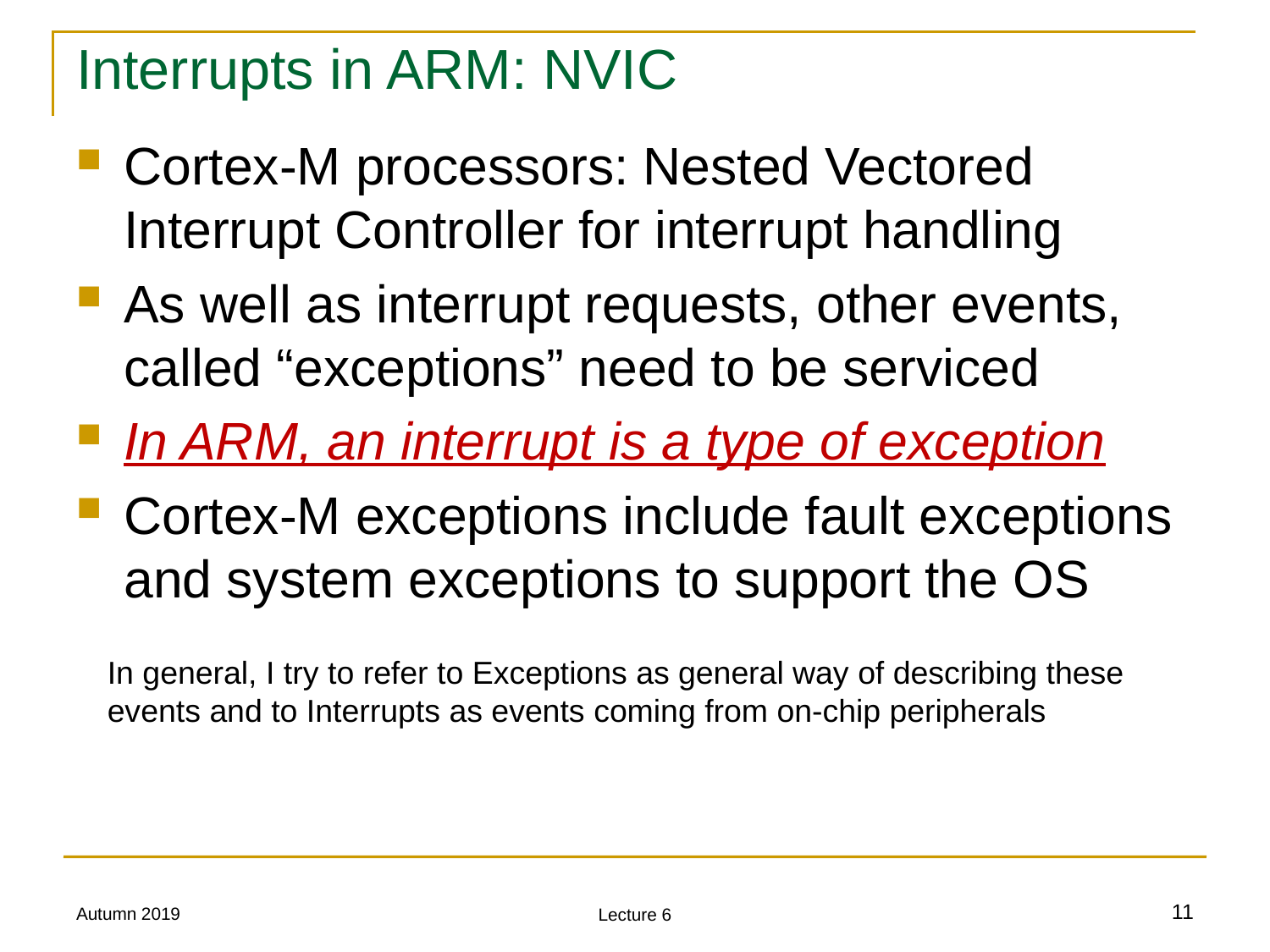

# Interrupts in ARM: NVIC
Cortex-M processors: Nested Vectored Interrupt Controller for interrupt handling
As well as interrupt requests, other events, called “exceptions” need to be serviced
In ARM, an interrupt is a type of exception
Cortex-M exceptions include fault exceptions and system exceptions to support the OS
In general, I try to refer to Exceptions as general way of describing these events and to Interrupts as events coming from on-chip peripherals
Autumn 2019
11
Lecture 6